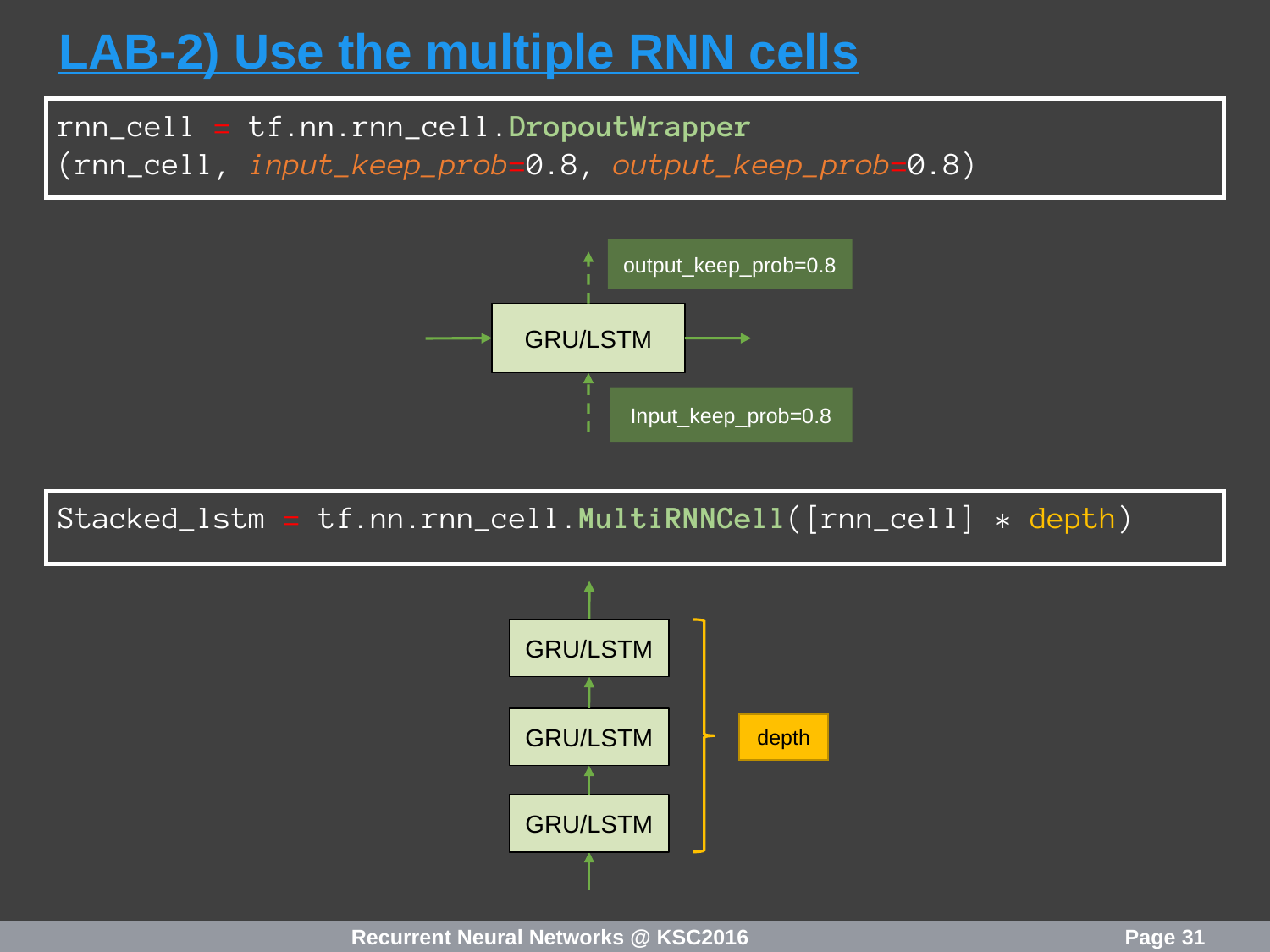

# LAB-2) Use the multiple RNN cells
rnn_cell = tf.nn.rnn_cell.DropoutWrapper
(rnn_cell, input_keep_prob=0.8, output_keep_prob=0.8)

output_keep_prob=0.8
GRU/LSTM
Input_keep_prob=0.8
Stacked_lstm = tf.nn.rnn_cell.MultiRNNCell([rnn_cell] * depth)

GRU/LSTM

GRU/LSTM
depth
GRU/LSTM
Recurrent Neural Networks @ KSC2016
Page 31